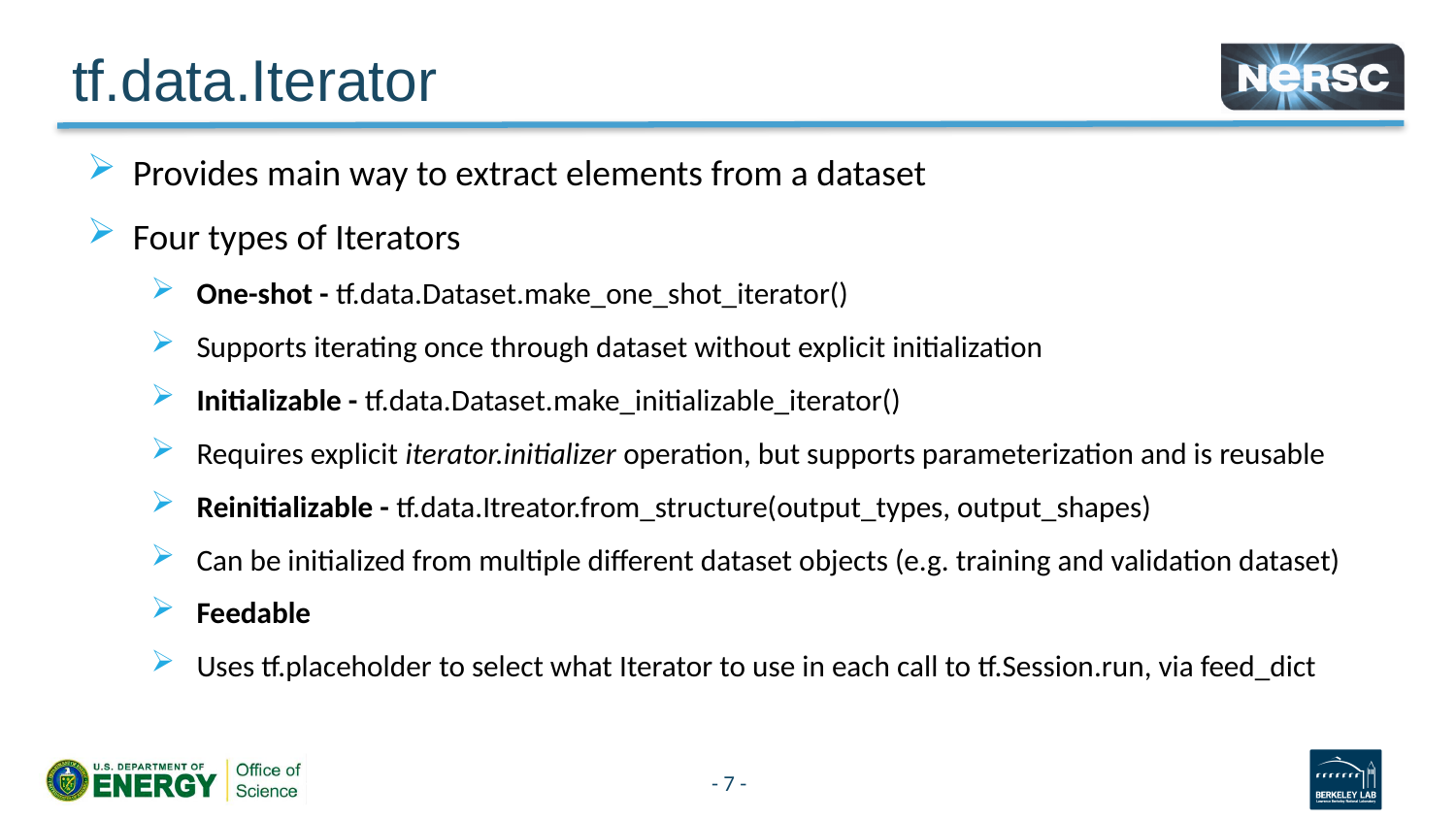

# tf.data.Iterator
Provides main way to extract elements from a dataset
Four types of Iterators
One-shot - tf.data.Dataset.make_one_shot_iterator()
Supports iterating once through dataset without explicit initialization
Initializable - tf.data.Dataset.make_initializable_iterator()
Requires explicit iterator.initializer operation, but supports parameterization and is reusable
Reinitializable - tf.data.Itreator.from_structure(output_types, output_shapes)
Can be initialized from multiple different dataset objects (e.g. training and validation dataset)
Feedable
Uses tf.placeholder to select what Iterator to use in each call to tf.Session.run, via feed_dict
7